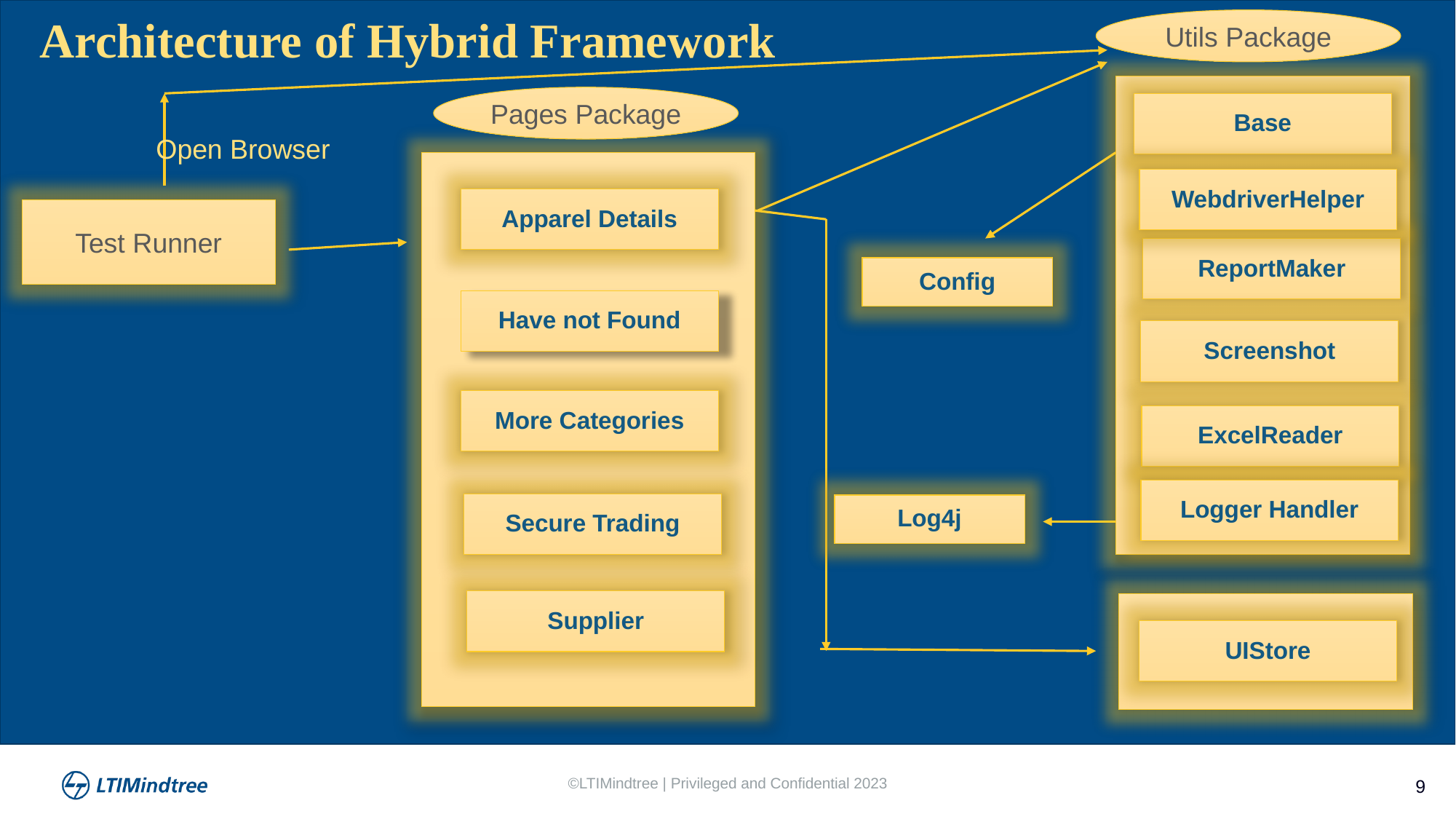

Utils Package
Architecture of Hybrid Framework

Pages Package
Base
Open Browser

WebdriverHelper
Apparel Details
Test Runner
ReportMaker
Config
Have not Found
Screenshot
More Categories
ExcelReader
Logger Handler
Secure Trading
Log4j
Supplier

UIStore